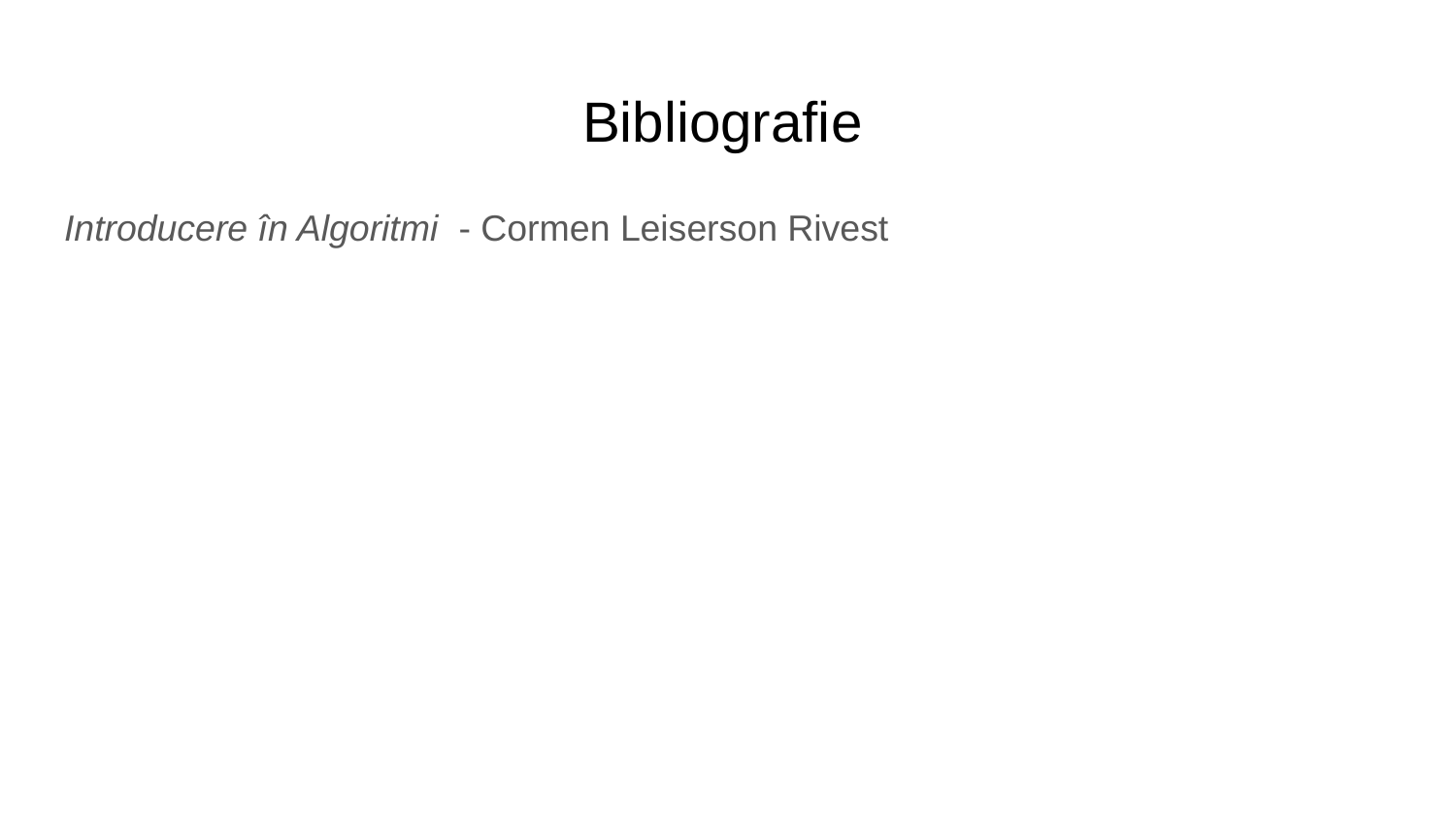

# Bibliografie
Introducere în Algoritmi  - Cormen Leiserson Rivest